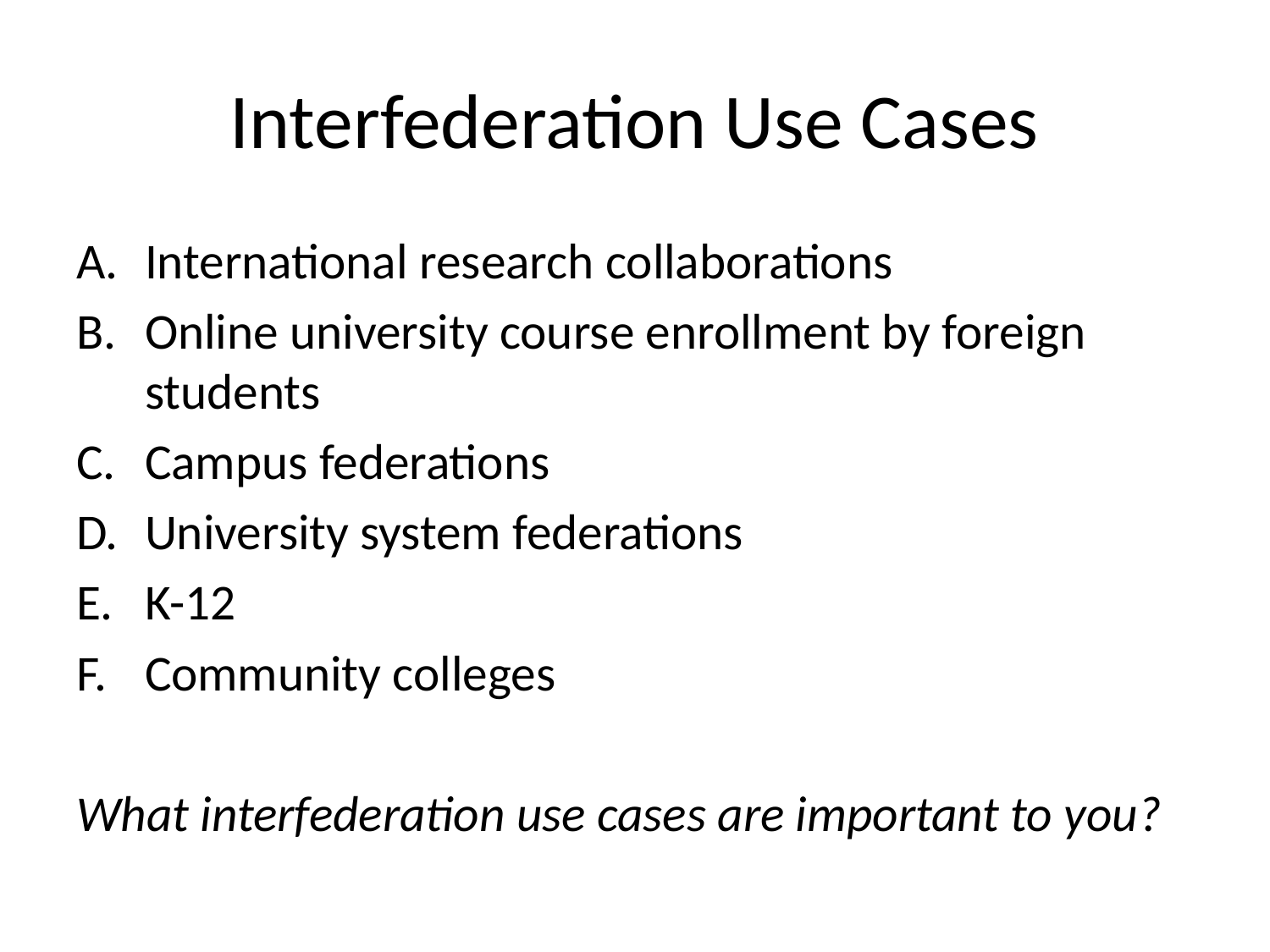

# Interfederation Use Cases
International research collaborations
Online university course enrollment by foreign students
Campus federations
University system federations
K-12
Community colleges

What interfederation use cases are important to you?